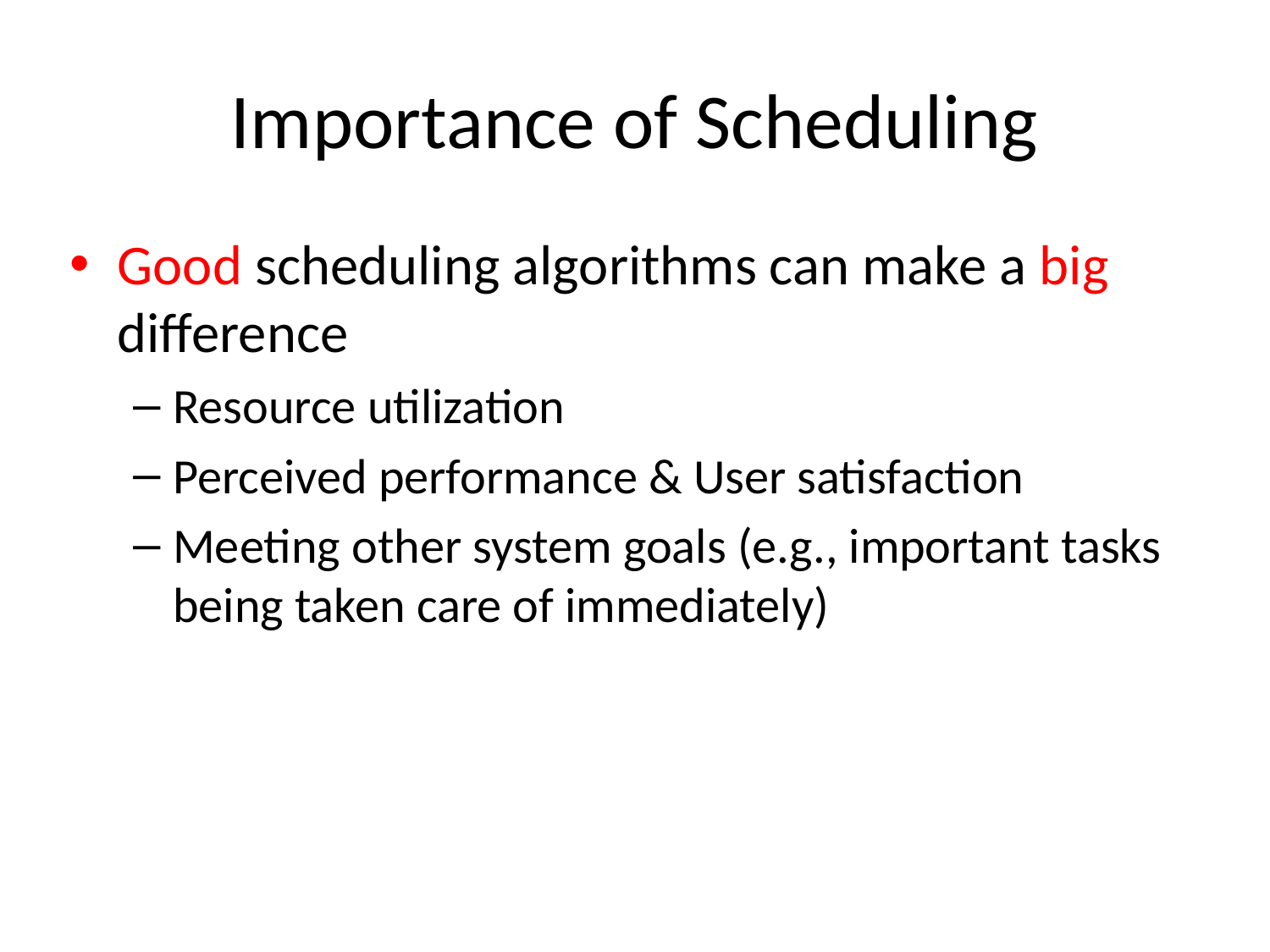

# Importance of Scheduling
Good scheduling algorithms can make a big difference
Resource utilization
Perceived performance & User satisfaction
Meeting other system goals (e.g., important tasks being taken care of immediately)